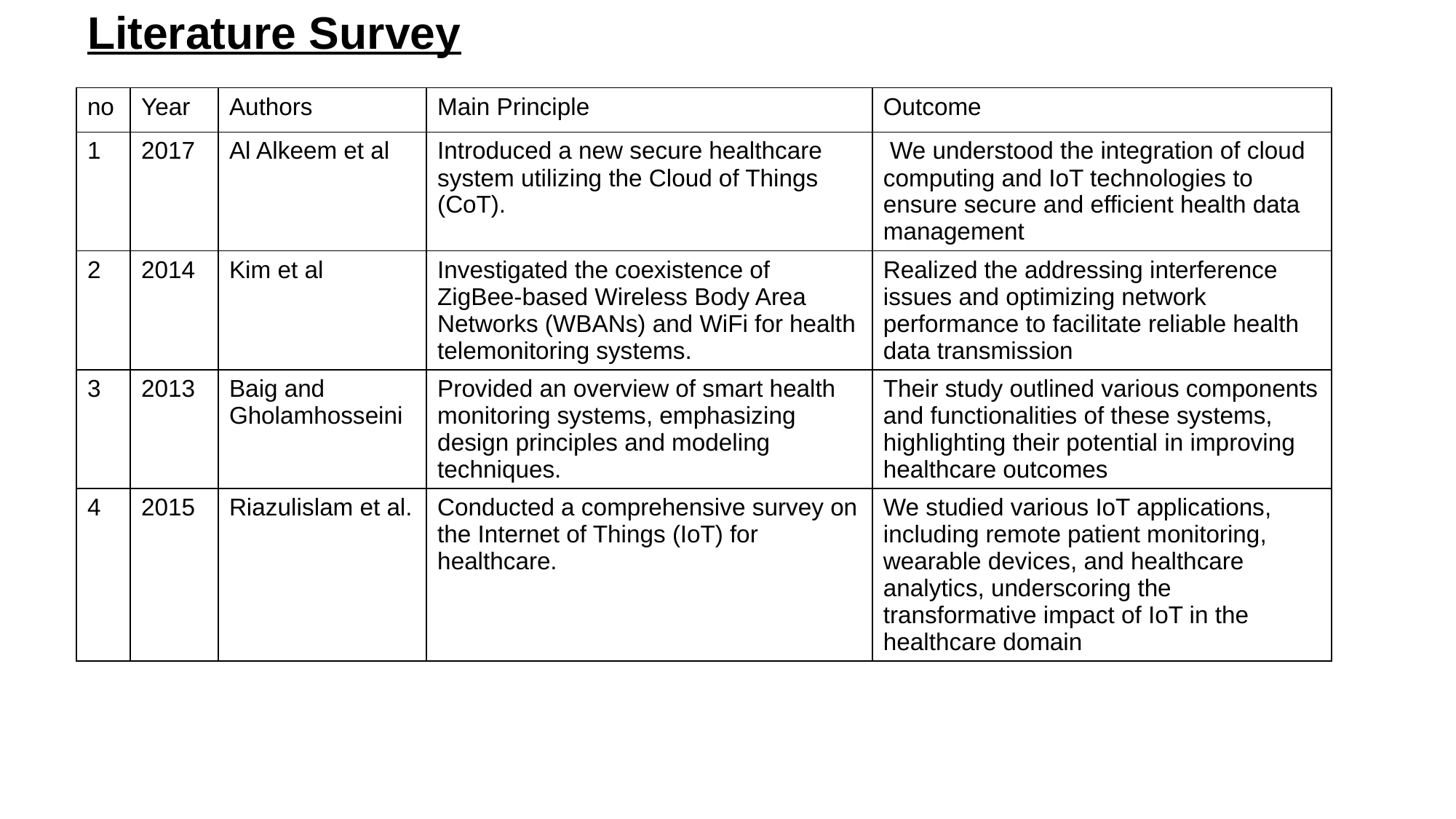

# Literature Survey
| no | Year | Authors | Main Principle | Outcome |
| --- | --- | --- | --- | --- |
| 1 | 2017 | Al Alkeem et al | Introduced a new secure healthcare system utilizing the Cloud of Things (CoT). | We understood the integration of cloud computing and IoT technologies to ensure secure and efficient health data management |
| 2 | 2014 | Kim et al | Investigated the coexistence of ZigBee-based Wireless Body Area Networks (WBANs) and WiFi for health telemonitoring systems. | Realized the addressing interference issues and optimizing network performance to facilitate reliable health data transmission |
| 3 | 2013 | Baig and Gholamhosseini | Provided an overview of smart health monitoring systems, emphasizing design principles and modeling techniques. | Their study outlined various components and functionalities of these systems, highlighting their potential in improving healthcare outcomes |
| 4 | 2015 | Riazulislam et al. | Conducted a comprehensive survey on the Internet of Things (IoT) for healthcare. | We studied various IoT applications, including remote patient monitoring, wearable devices, and healthcare analytics, underscoring the transformative impact of IoT in the healthcare domain |